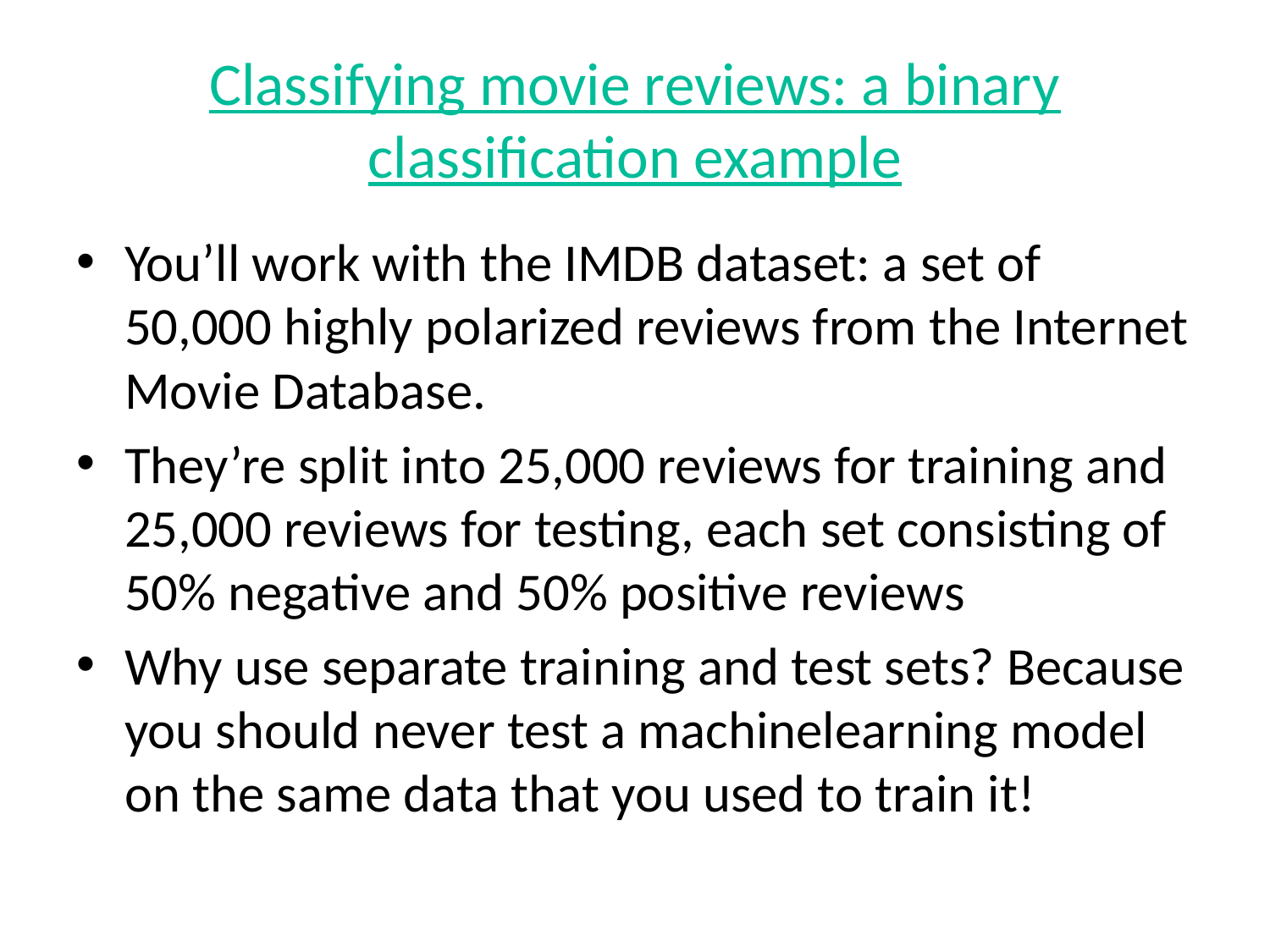

# Classifying movie reviews: a binary classification example
You’ll work with the IMDB dataset: a set of 50,000 highly polarized reviews from the Internet Movie Database.
They’re split into 25,000 reviews for training and 25,000 reviews for testing, each set consisting of 50% negative and 50% positive reviews
Why use separate training and test sets? Because you should never test a machinelearning model on the same data that you used to train it!